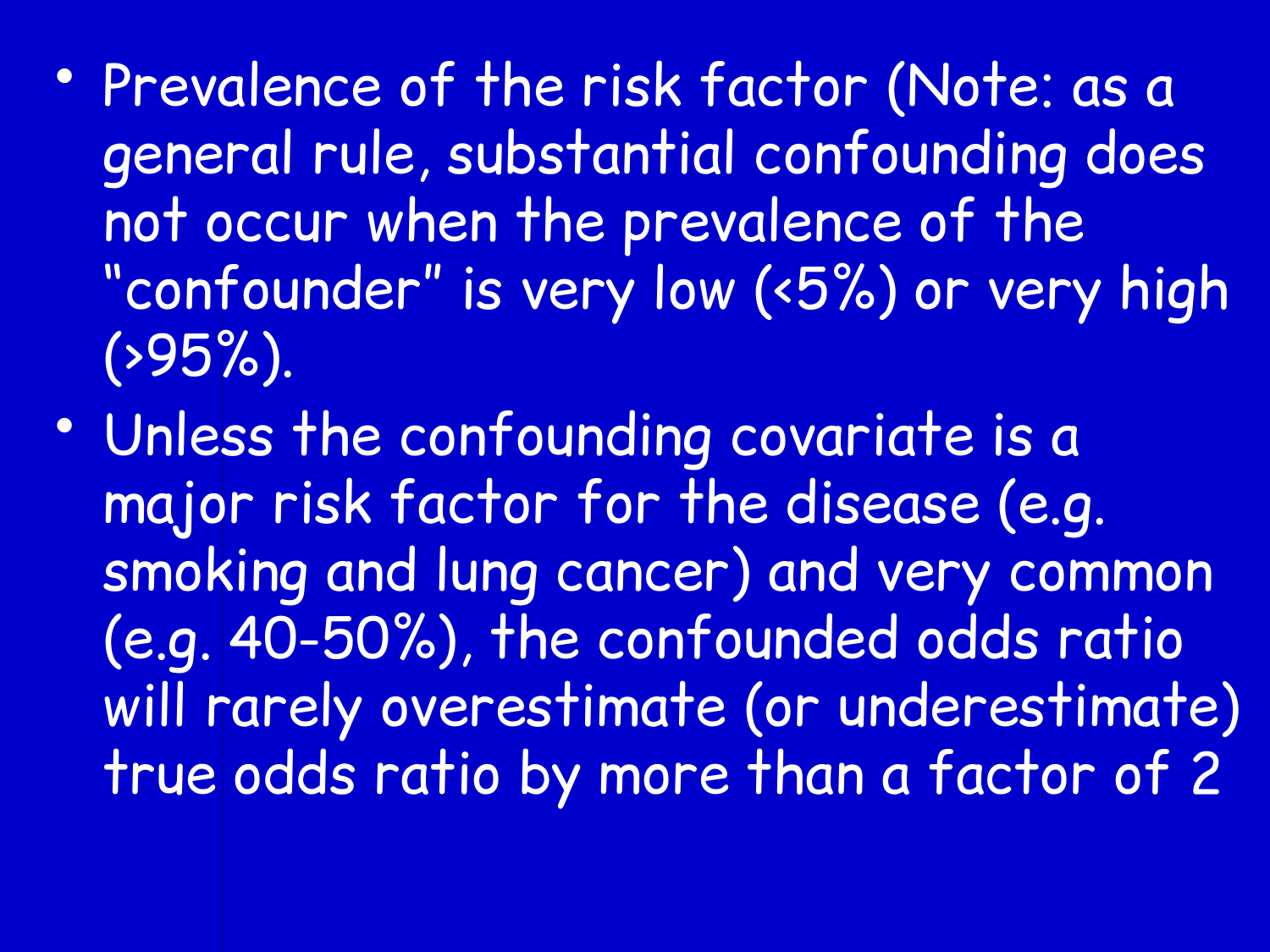

#
Prevalence of the risk factor (Note: as a general rule, substantial confounding does not occur when the prevalence of the “confounder” is very low (<5%) or very high (>95%).
Unless the confounding covariate is a major risk factor for the disease (e.g. smoking and lung cancer) and very common (e.g. 40-50%), the confounded odds ratio will rarely overestimate (or underestimate) true odds ratio by more than a factor of 2